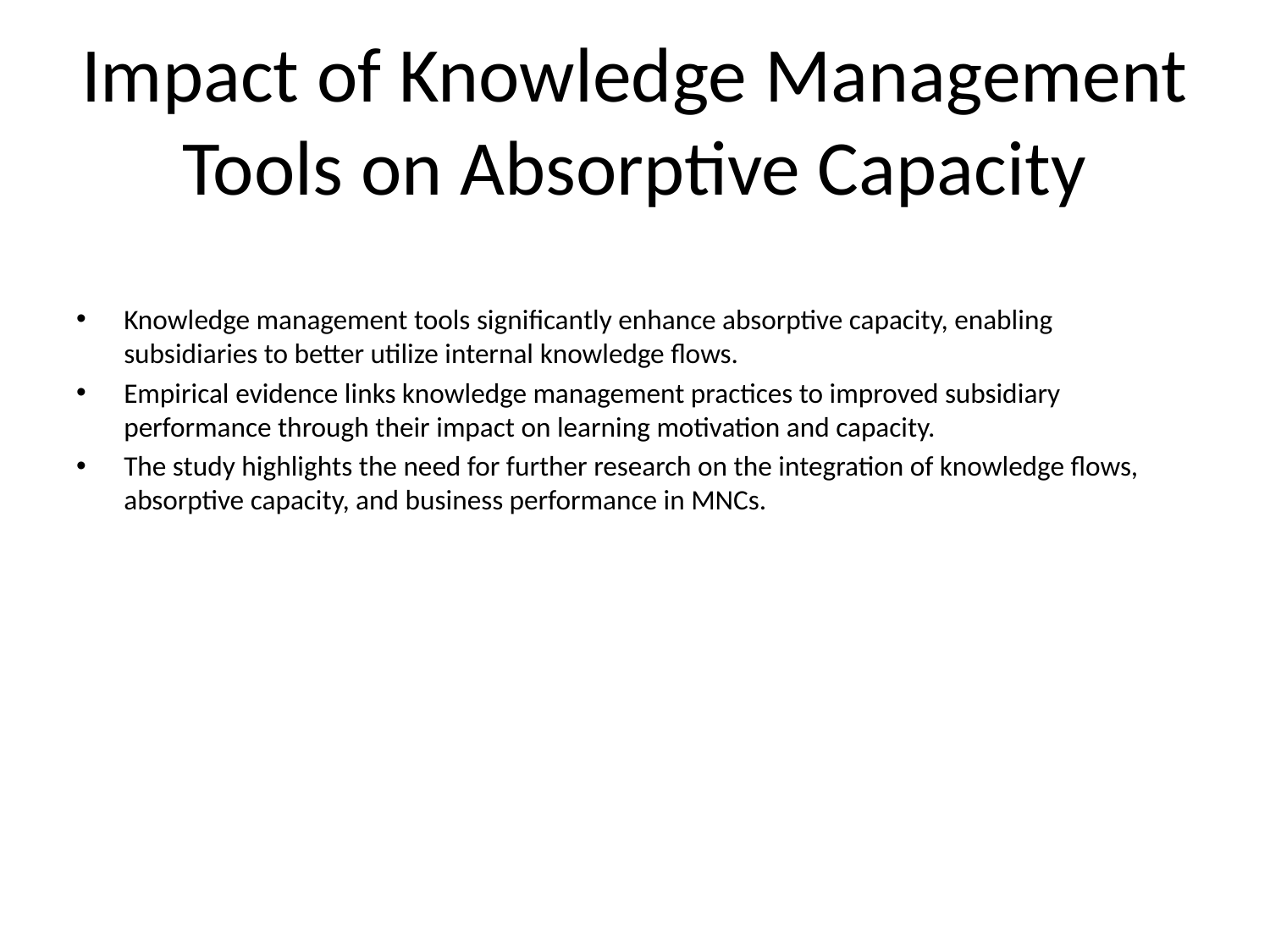

# Impact of Knowledge Management Tools on Absorptive Capacity

Knowledge management tools significantly enhance absorptive capacity, enabling subsidiaries to better utilize internal knowledge flows.
Empirical evidence links knowledge management practices to improved subsidiary performance through their impact on learning motivation and capacity.
The study highlights the need for further research on the integration of knowledge flows, absorptive capacity, and business performance in MNCs.